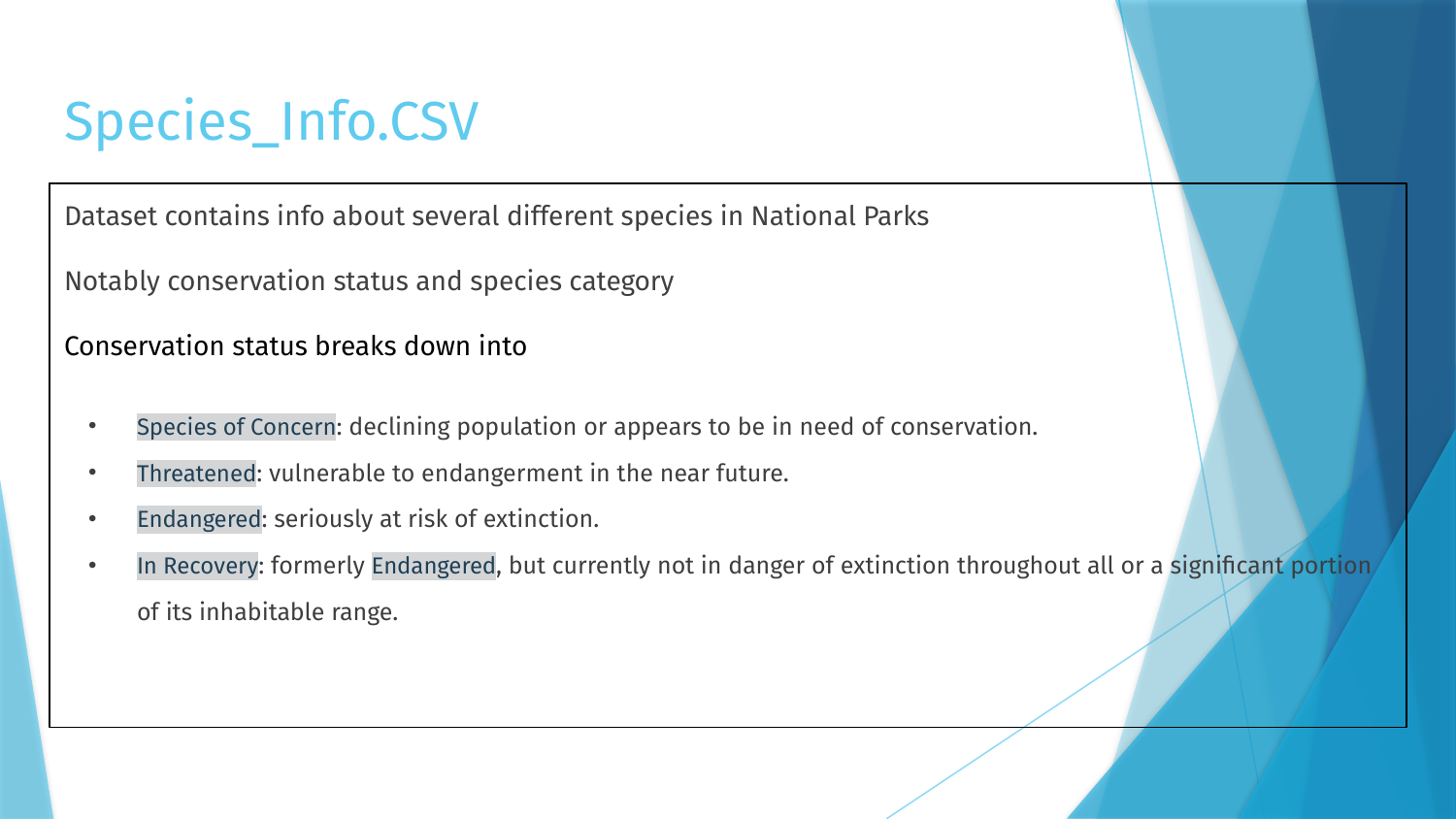

# Species_Info.CSV

Dataset contains info about several different species in National Parks
Notably conservation status and species category
Conservation status breaks down into
Species of Concern: declining population or appears to be in need of conservation.
Threatened: vulnerable to endangerment in the near future.
Endangered: seriously at risk of extinction.
In Recovery: formerly Endangered, but currently not in danger of extinction throughout all or a significant portion of its inhabitable range.